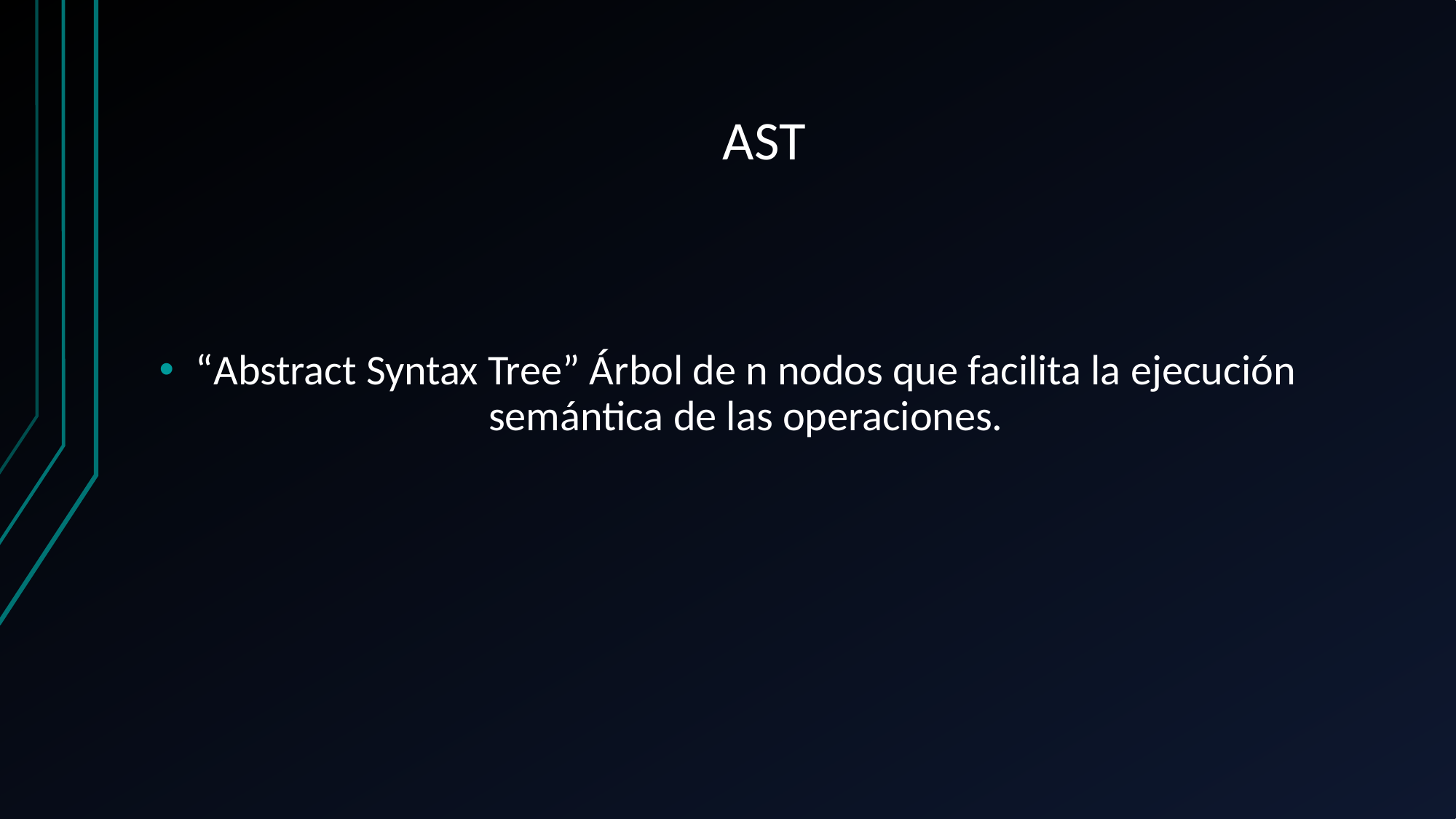

# AST
“Abstract Syntax Tree” Árbol de n nodos que facilita la ejecución semántica de las operaciones.